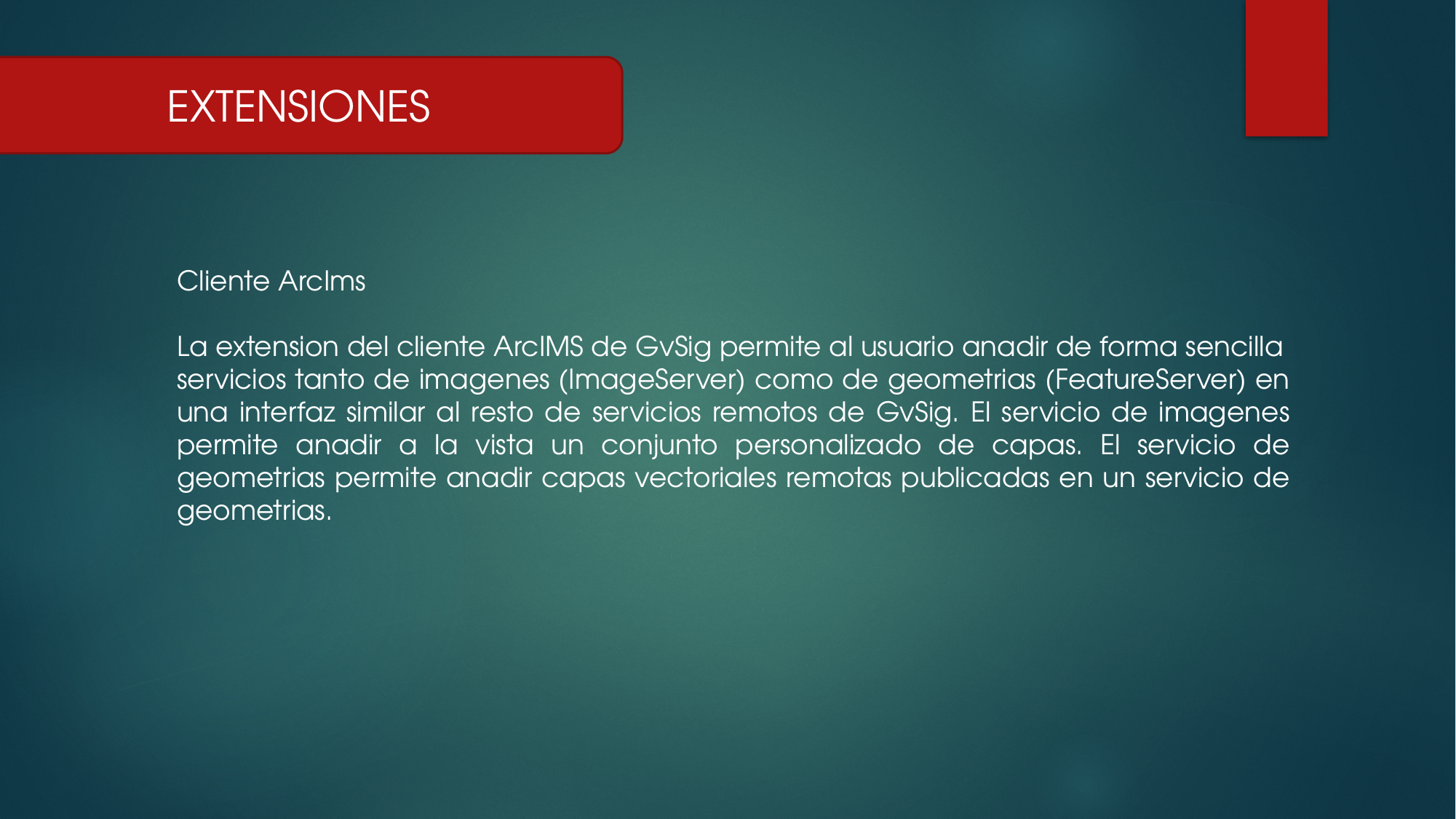

EXTENSIONES
Cliente ArcIms

La extension del cliente ArcIMS de GvSig permite al usuario anadir de forma sencilla
servicios tanto de imagenes (ImageServer) como de geometrias (FeatureServer) en una interfaz similar al resto de servicios remotos de GvSig. El servicio de imagenes permite anadir a la vista un conjunto personalizado de capas. El servicio de geometrias permite anadir capas vectoriales remotas publicadas en un servicio de geometrias.